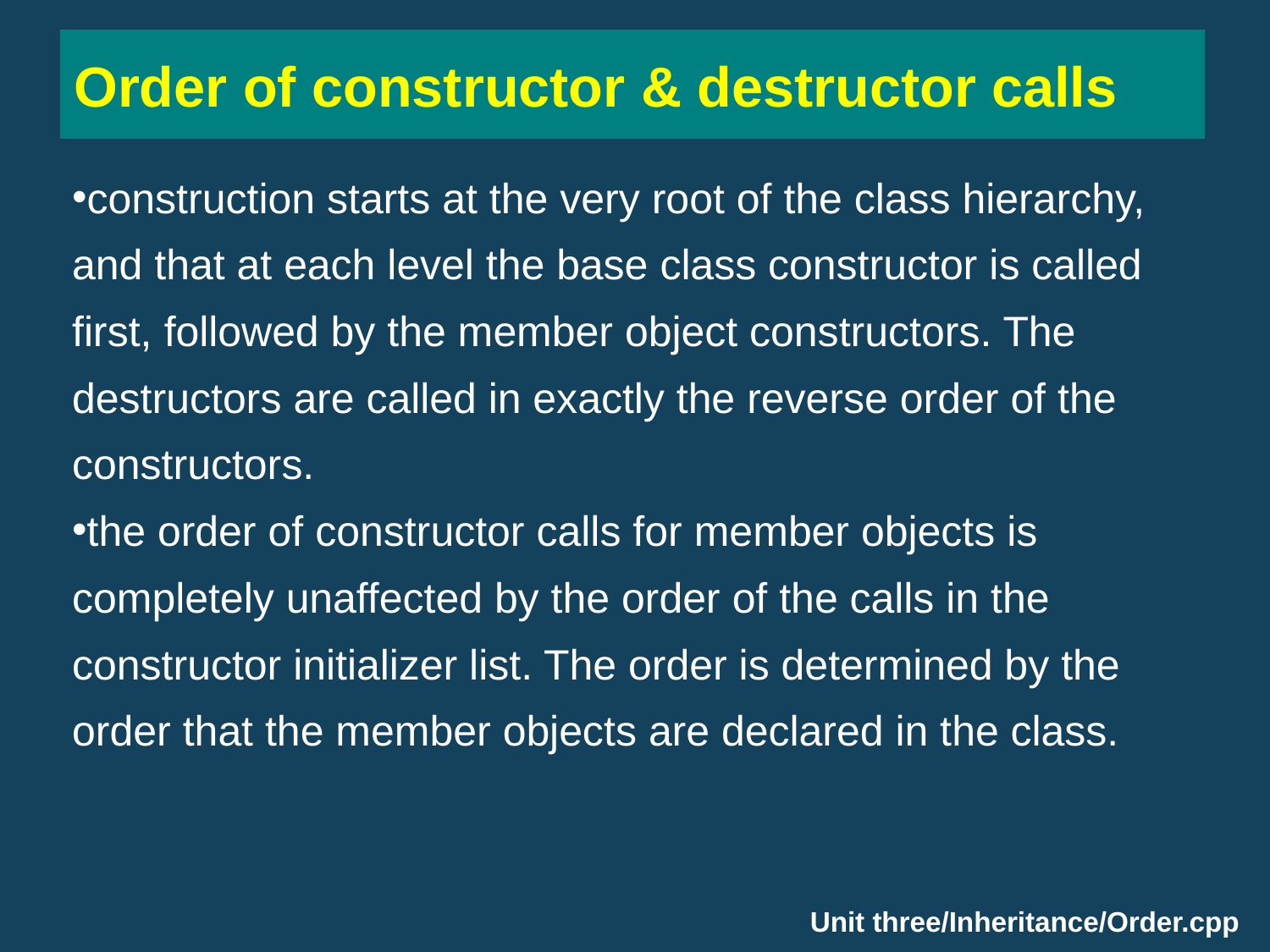

# Order of constructor & destructor calls
construction starts at the very root of the class hierarchy, and that at each level the base class constructor is called first, followed by the member object constructors. The destructors are called in exactly the reverse order of the constructors.
the order of constructor calls for member objects is completely unaffected by the order of the calls in the constructor initializer list. The order is determined by the order that the member objects are declared in the class.
Unit three/Inheritance/Order.cpp